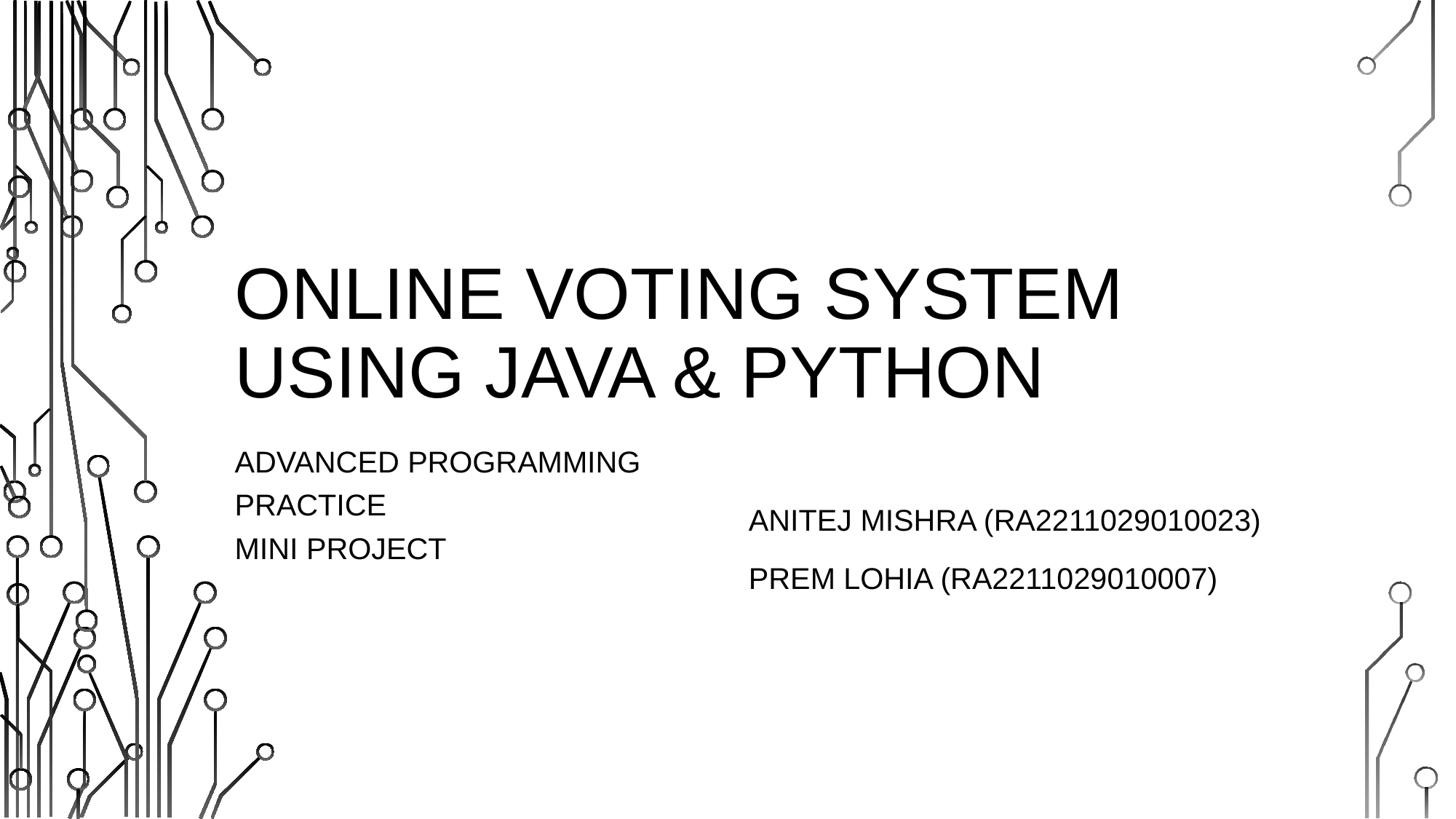

# ONLINE VOTING SYSTEM USING JAVA & PYTHON
Advanced Programming
Practice
Mini Project

Anitej Mishra (ra2211029010023)
prem LOHIA (ra2211029010007)